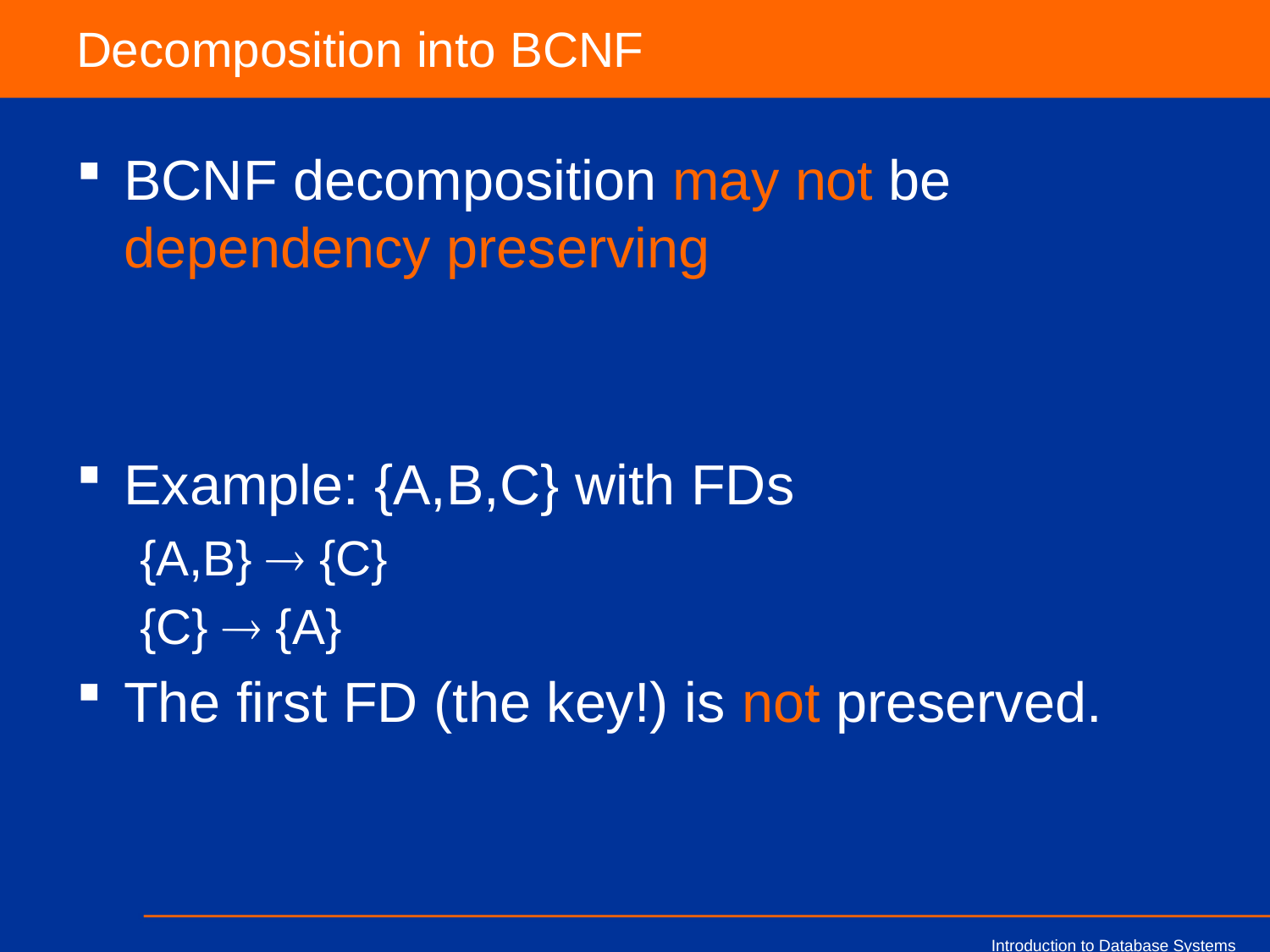

# Decomposition into BCNF
BCNF decomposition may not be dependency preserving

Example: {A,B,C} with FDs
{A,B} → {C}
{C} → {A}
The first FD (the key!) is not preserved.
Introduction to Database Systems